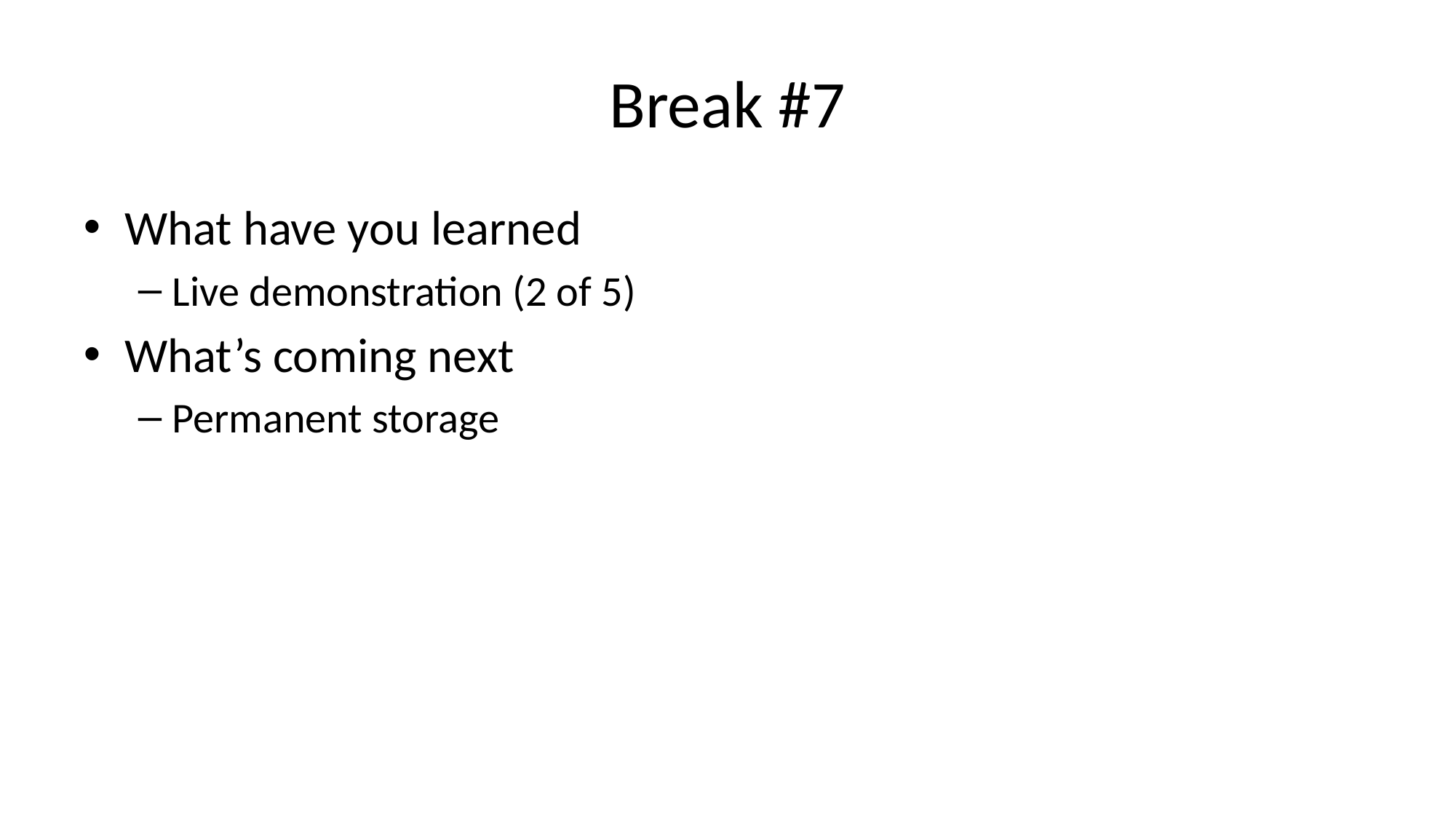

# Break #7
What have you learned
Live demonstration (2 of 5)
What’s coming next
Permanent storage